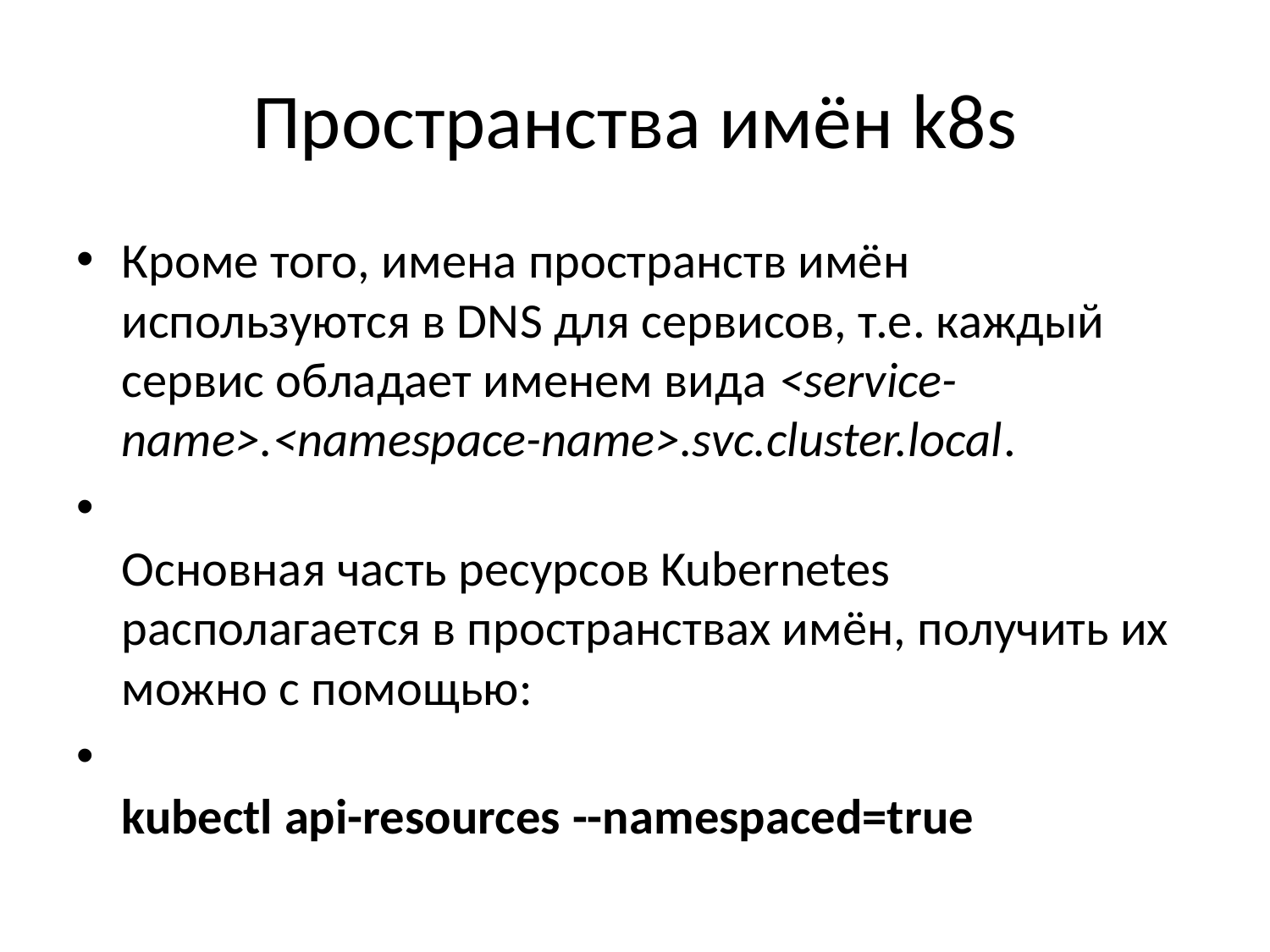

# Пространства имён k8s
Кроме того, имена пространств имён используются в DNS для сервисов, т.е. каждый сервис обладает именем вида <service-name>.<namespace-name>.svc.cluster.local.
Основная часть ресурсов Kubernetes располагается в пространствах имён, получить их можно с помощью:
kubectl api-resources --namespaced=true